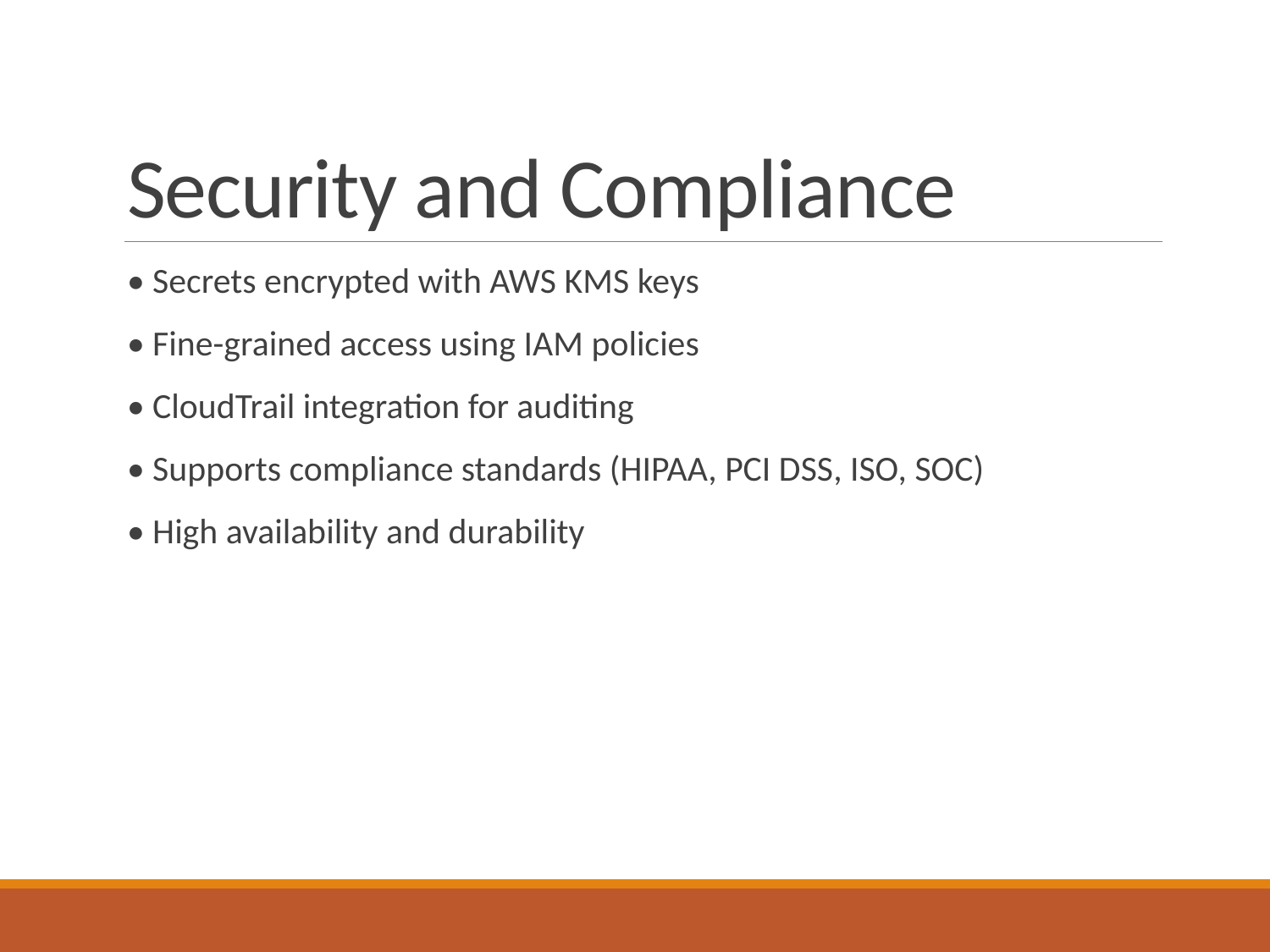

# Security and Compliance
• Secrets encrypted with AWS KMS keys
• Fine-grained access using IAM policies
• CloudTrail integration for auditing
• Supports compliance standards (HIPAA, PCI DSS, ISO, SOC)
• High availability and durability